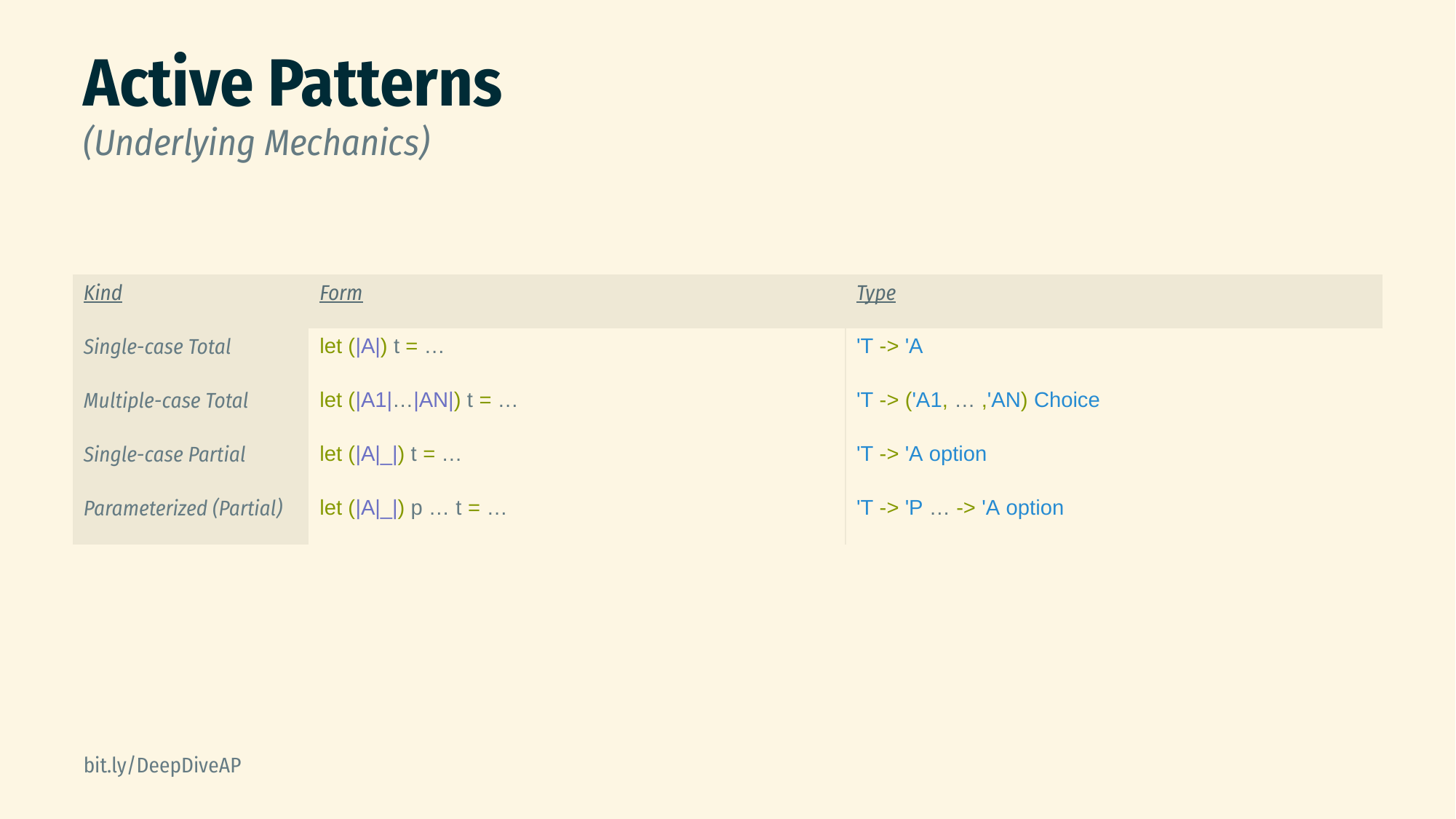

# Active Patterns (Underlying Mechanics)
| Kind | Form | Type |
| --- | --- | --- |
| Single-case Total | let (|A|) t = … | 'T -> 'A |
| Multiple-case Total | let (|A1|…|AN|) t = … | 'T -> ('A1, … ,'AN) Choice |
| Single-case Partial | let (|A|\_|) t = … | 'T -> 'A option |
| Parameterized (Partial) | let (|A|\_|) p … t = … | 'T -> 'P … -> 'A option |
bit.ly/DeepDiveAP
11